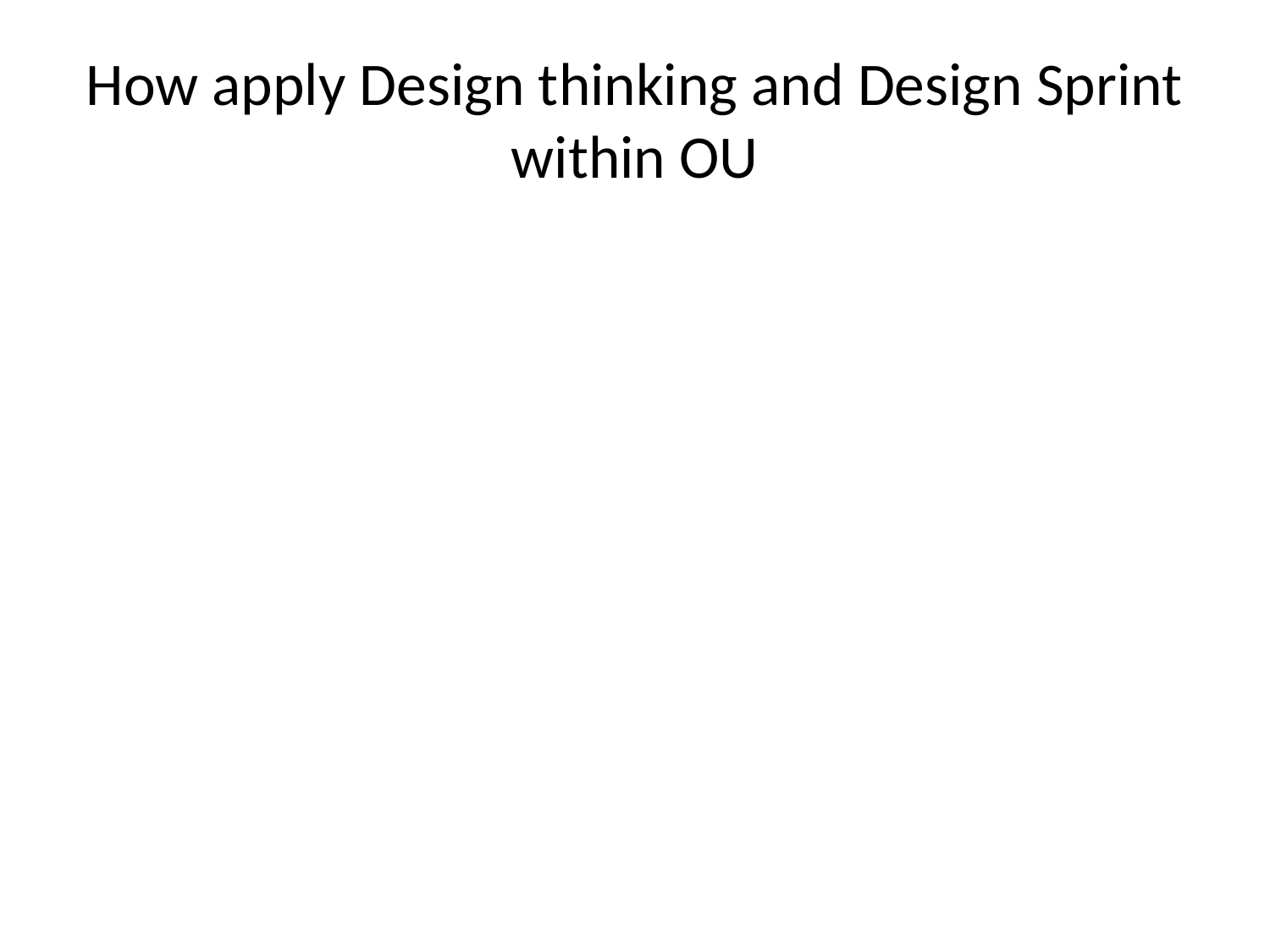

# How apply Design thinking and Design Sprint within OU